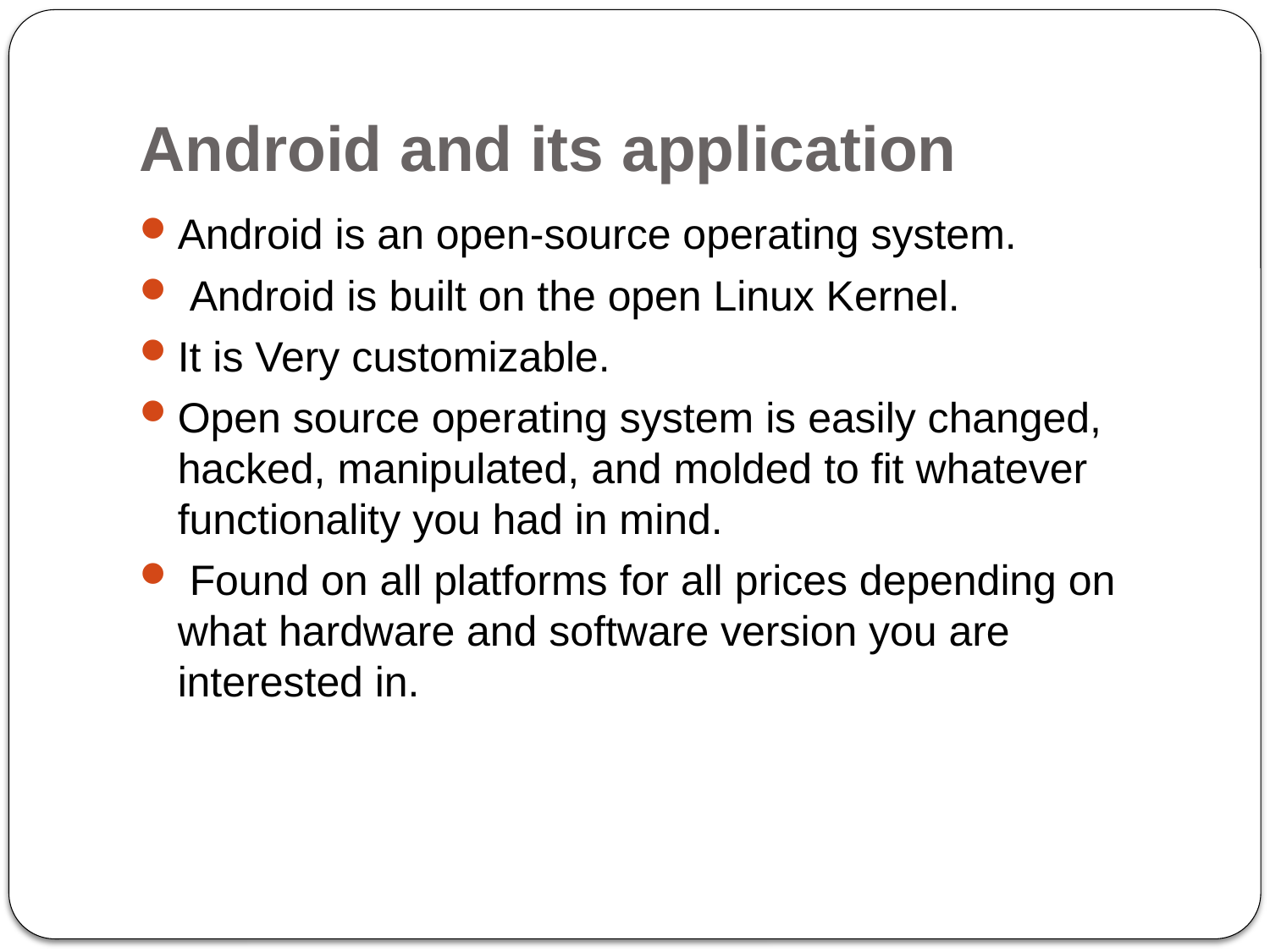

# Android and its application
Android is an open-source operating system.
 Android is built on the open Linux Kernel.
It is Very customizable.
Open source operating system is easily changed, hacked, manipulated, and molded to fit whatever functionality you had in mind.
 Found on all platforms for all prices depending on what hardware and software version you are interested in.